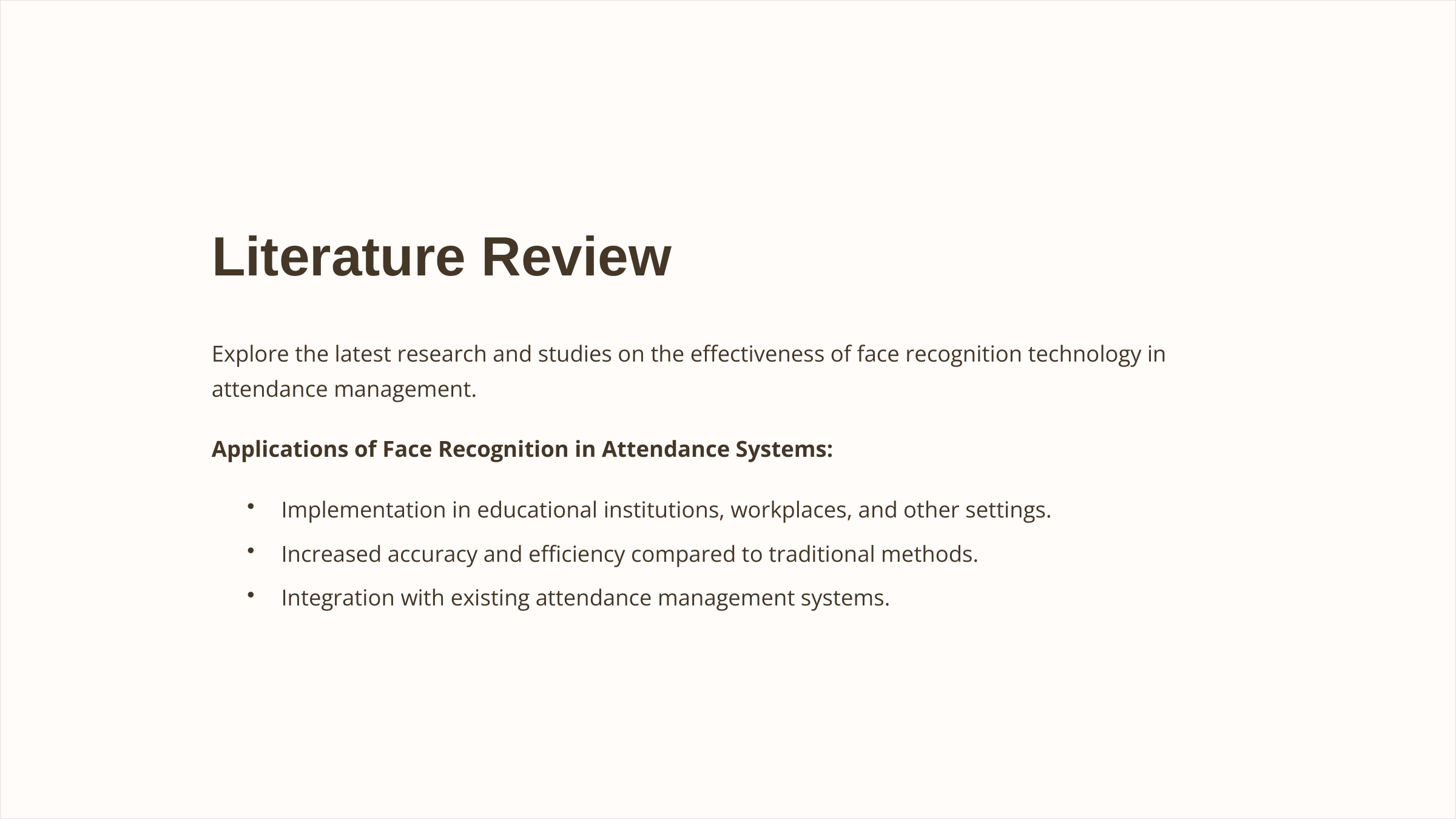

Literature Review
Explore the latest research and studies on the effectiveness of face recognition technology in attendance management.
Applications of Face Recognition in Attendance Systems:
Implementation in educational institutions, workplaces, and other settings.
Increased accuracy and efficiency compared to traditional methods.
Integration with existing attendance management systems.